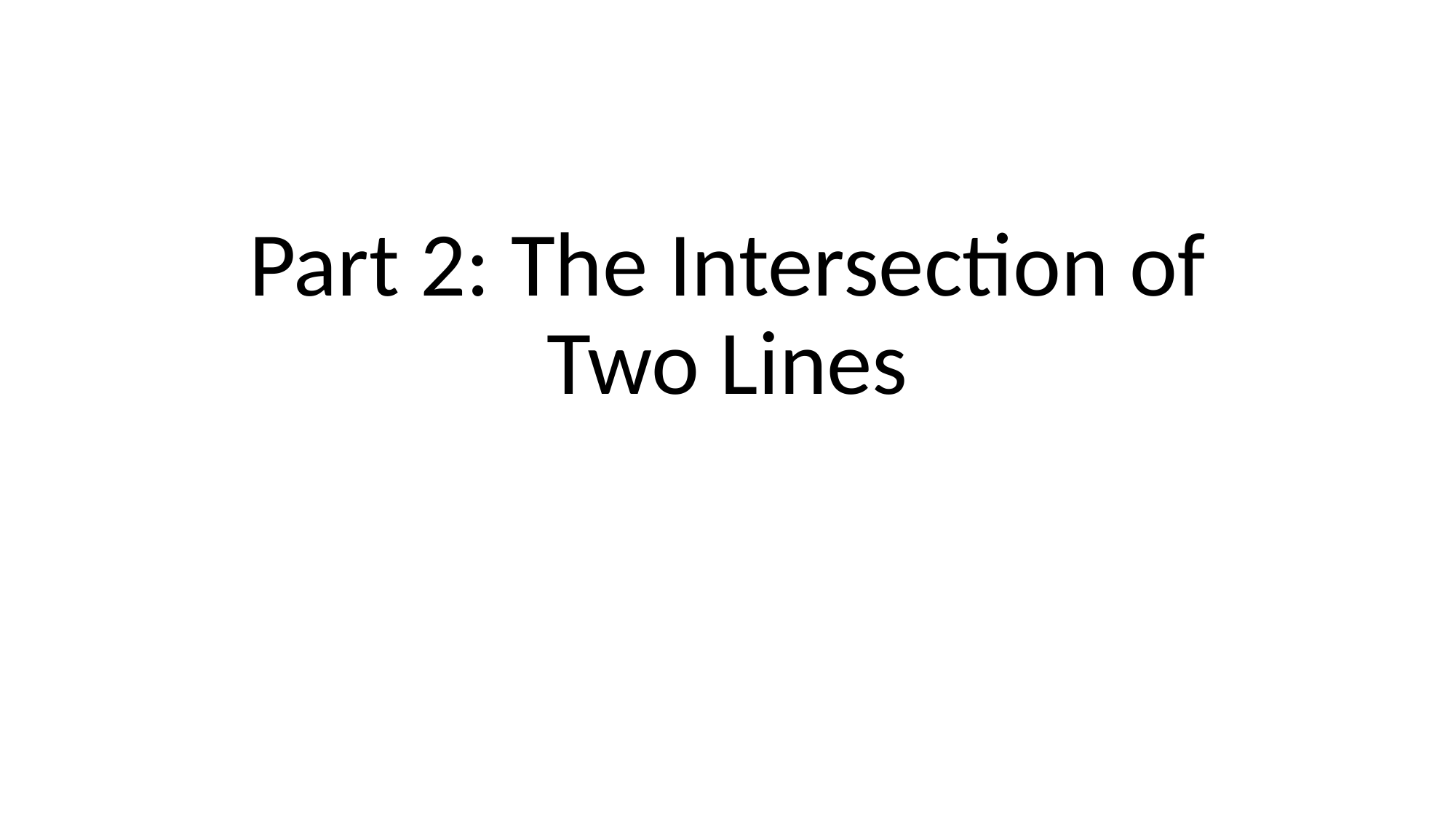

# Part 2: The Intersection of Two Lines